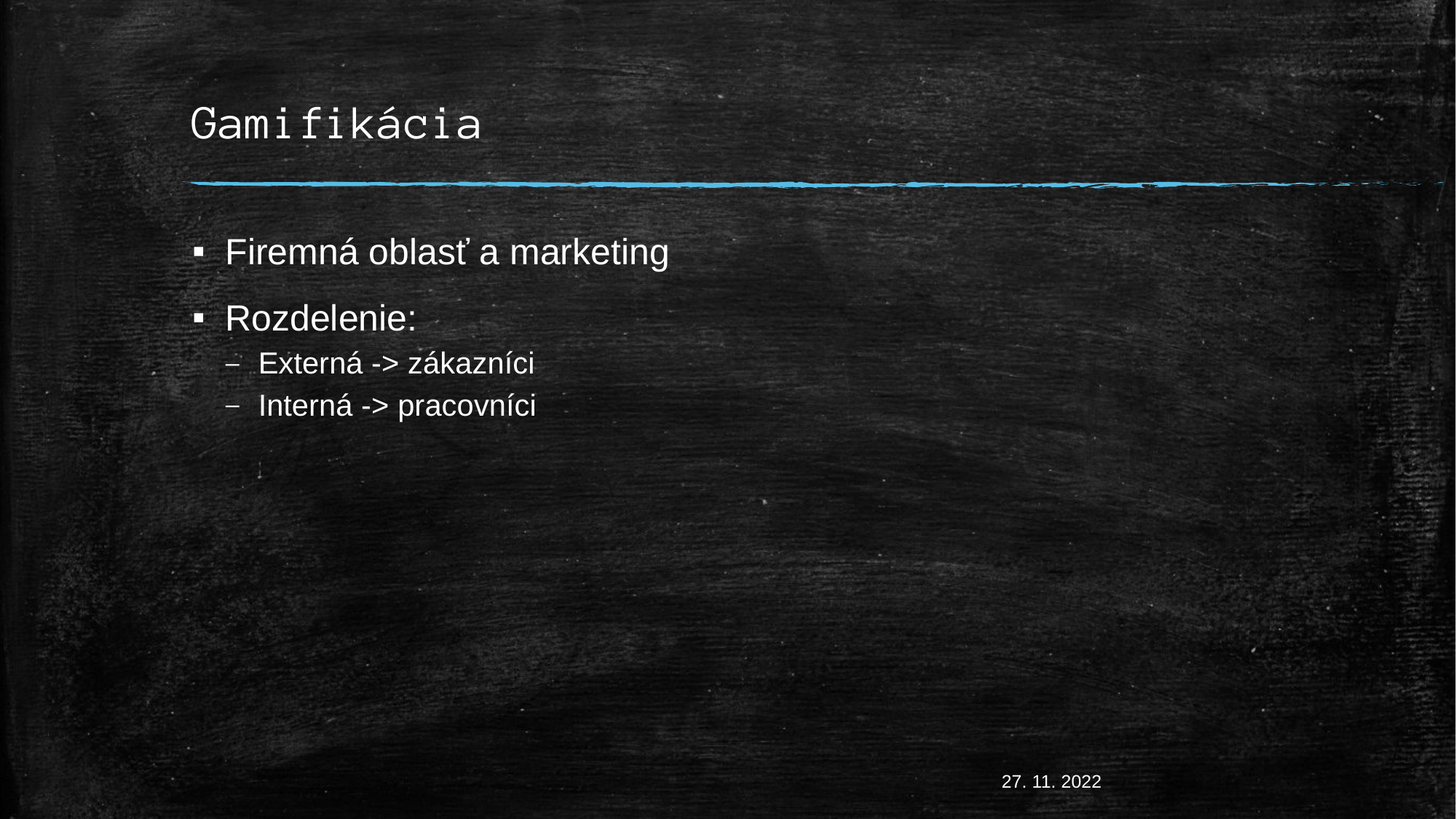

# Gamifikácia
Firemná oblasť a marketing
Rozdelenie:
Externá -> zákazníci
Interná -> pracovníci

27. 11. 2022